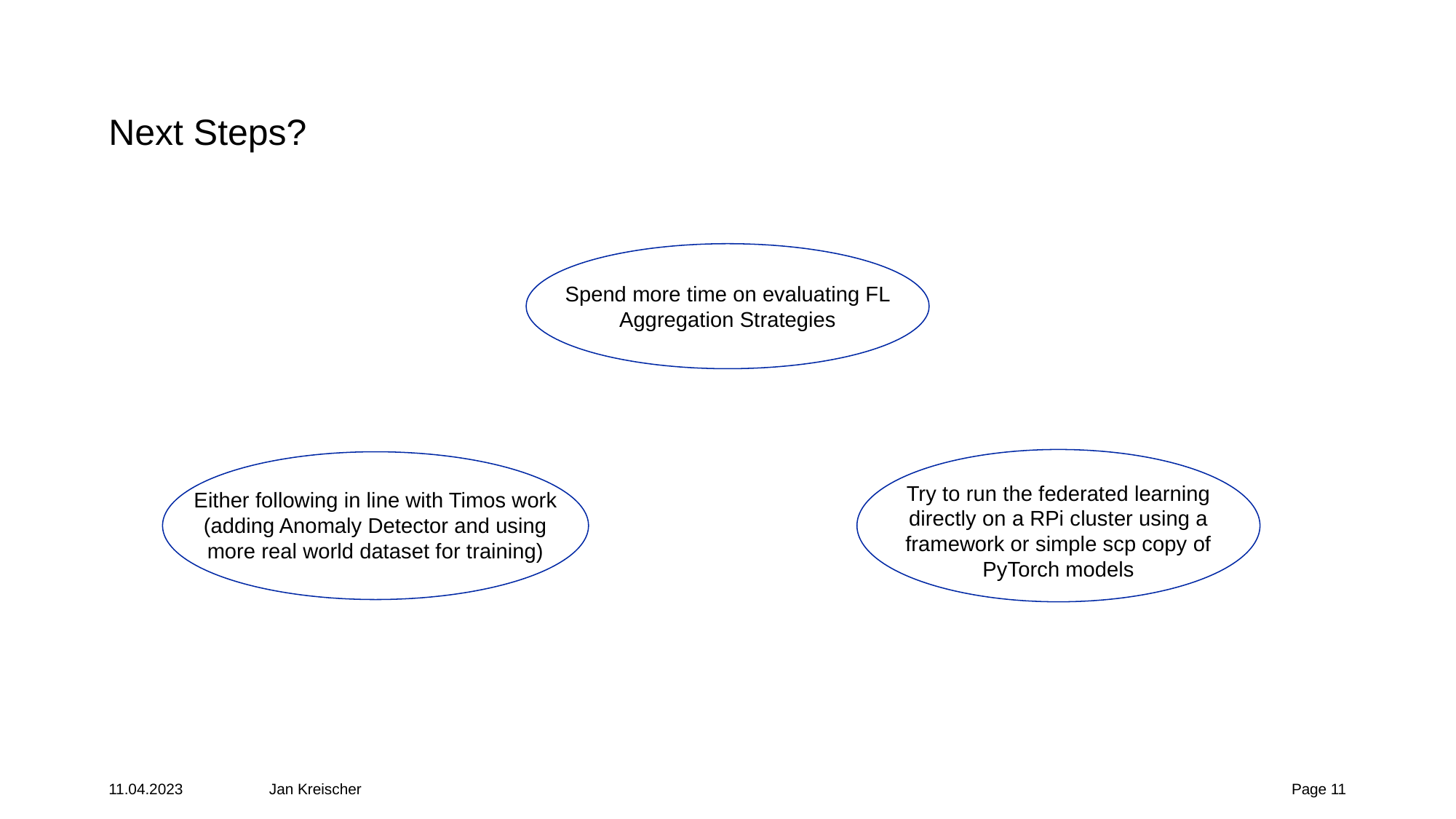

# Next Steps?

Spend more time on evaluating FL Aggregation Strategies

Try to run the federated learning directly on a RPi cluster using a framework or simple scp copy of PyTorch models
Either following in line with Timos work
(adding Anomaly Detector and using more real world dataset for training)
11.04.2023
Jan Kreischer
Page 11